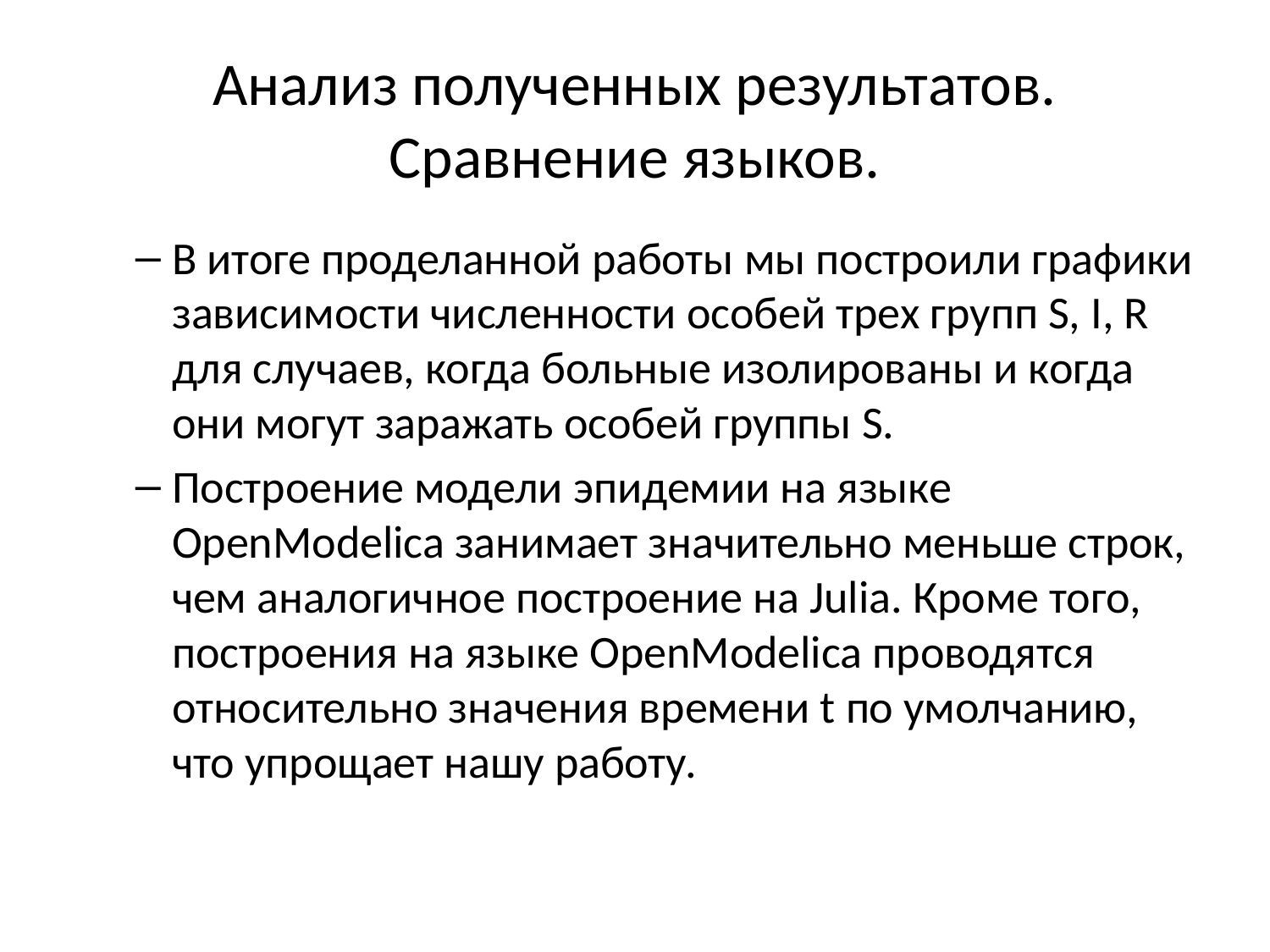

# Анализ полученных результатов. Сравнение языков.
В итоге проделанной работы мы построили графики зависимости численности особей трех групп S, I, R для случаев, когда больные изолированы и когда они могут заражать особей группы S.
Построение модели эпидемии на языке OpenModelica занимает значительно меньше строк, чем аналогичное построение на Julia. Кроме того, построения на языке OpenModelica проводятся относительно значения времени t по умолчанию, что упрощает нашу работу.